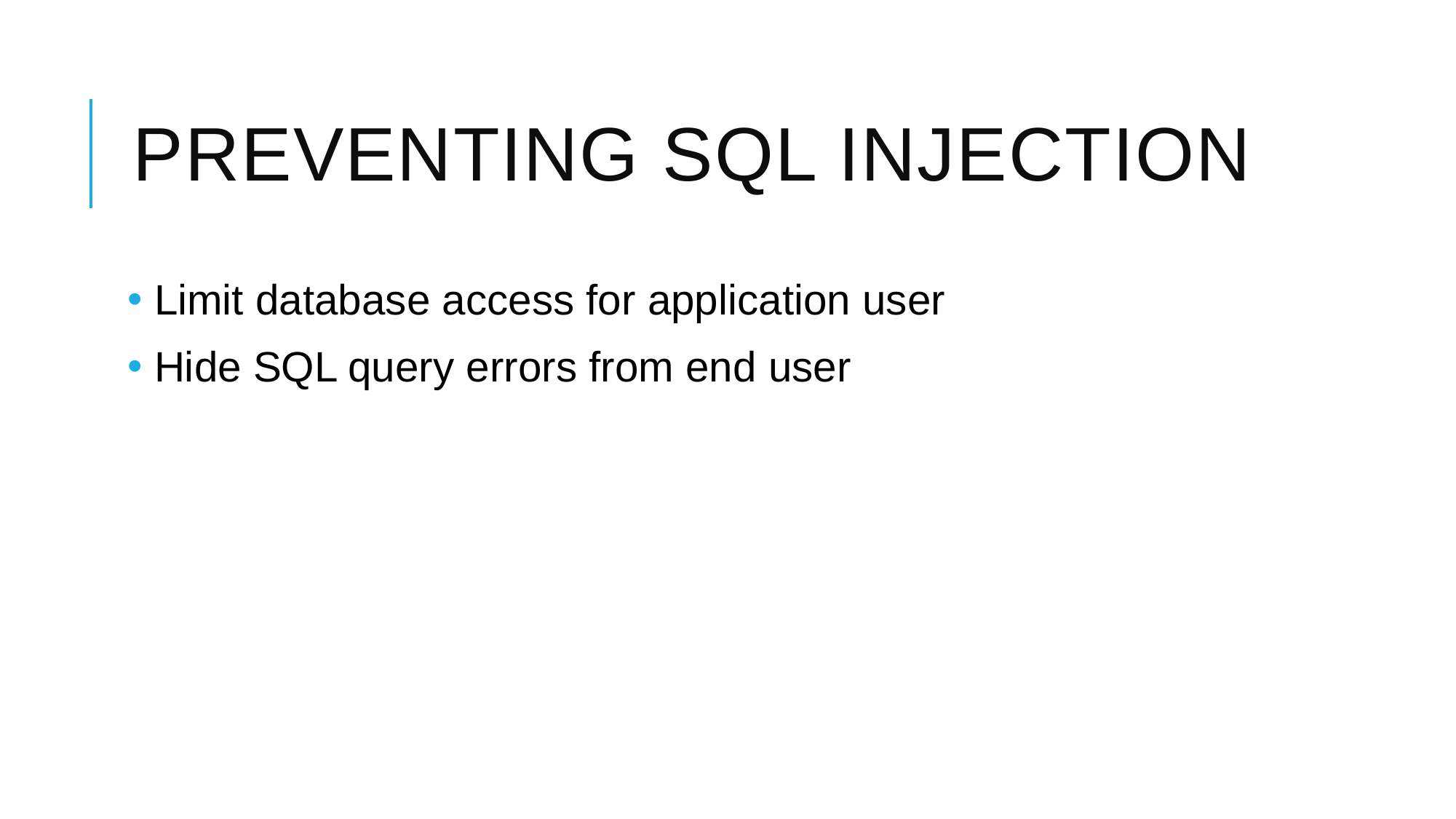

# Preventing SQL Injection
 Limit database access for application user
 Hide SQL query errors from end user